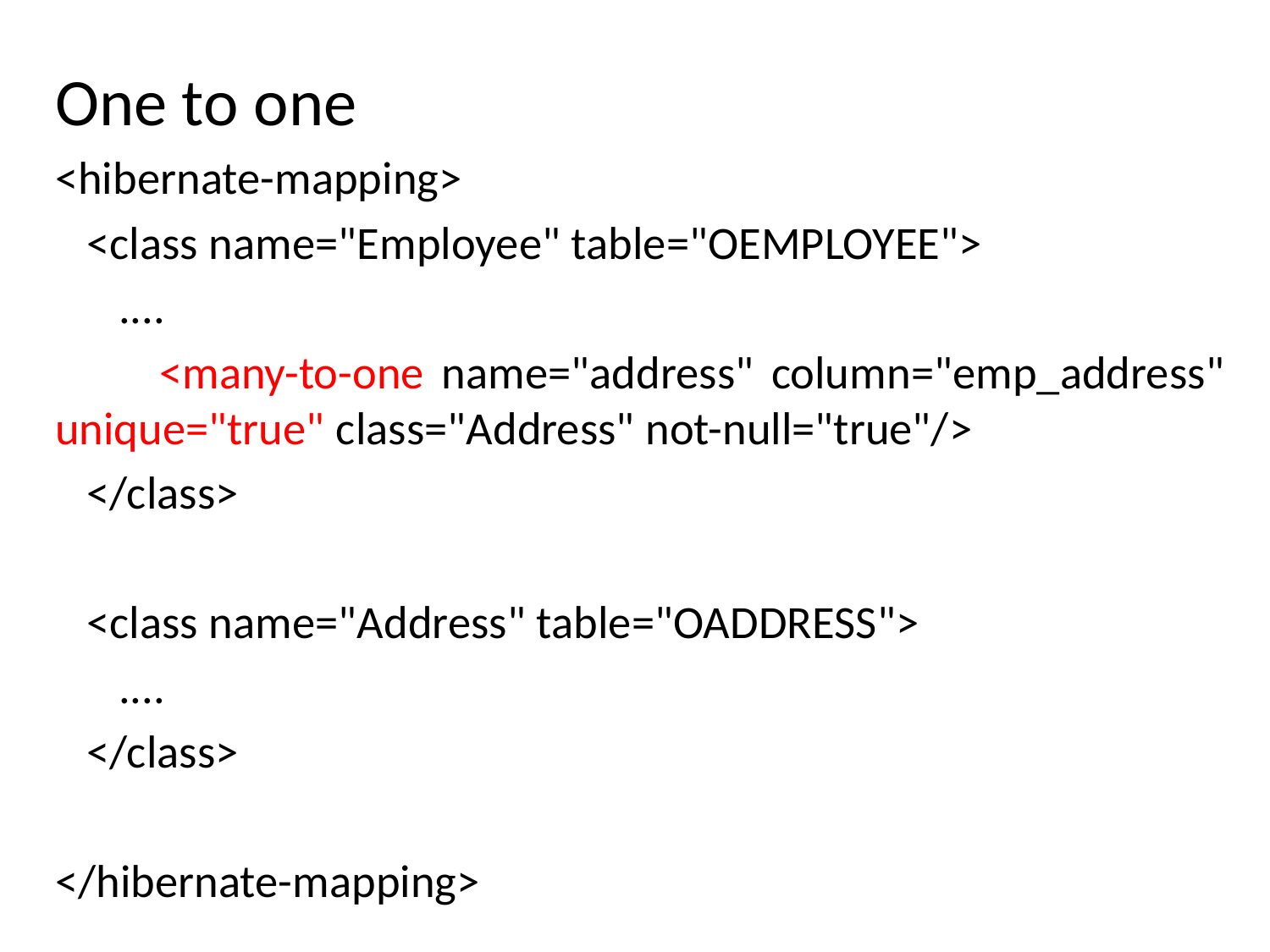

One to one
<hibernate-mapping>
   <class name="Employee" table="OEMPLOYEE">
      ....
      <many-to-one name="address" column="emp_address" unique="true" class="Address" not-null="true"/>
   </class>

   <class name="Address" table="OADDRESS">
      ....
   </class>

</hibernate-mapping>